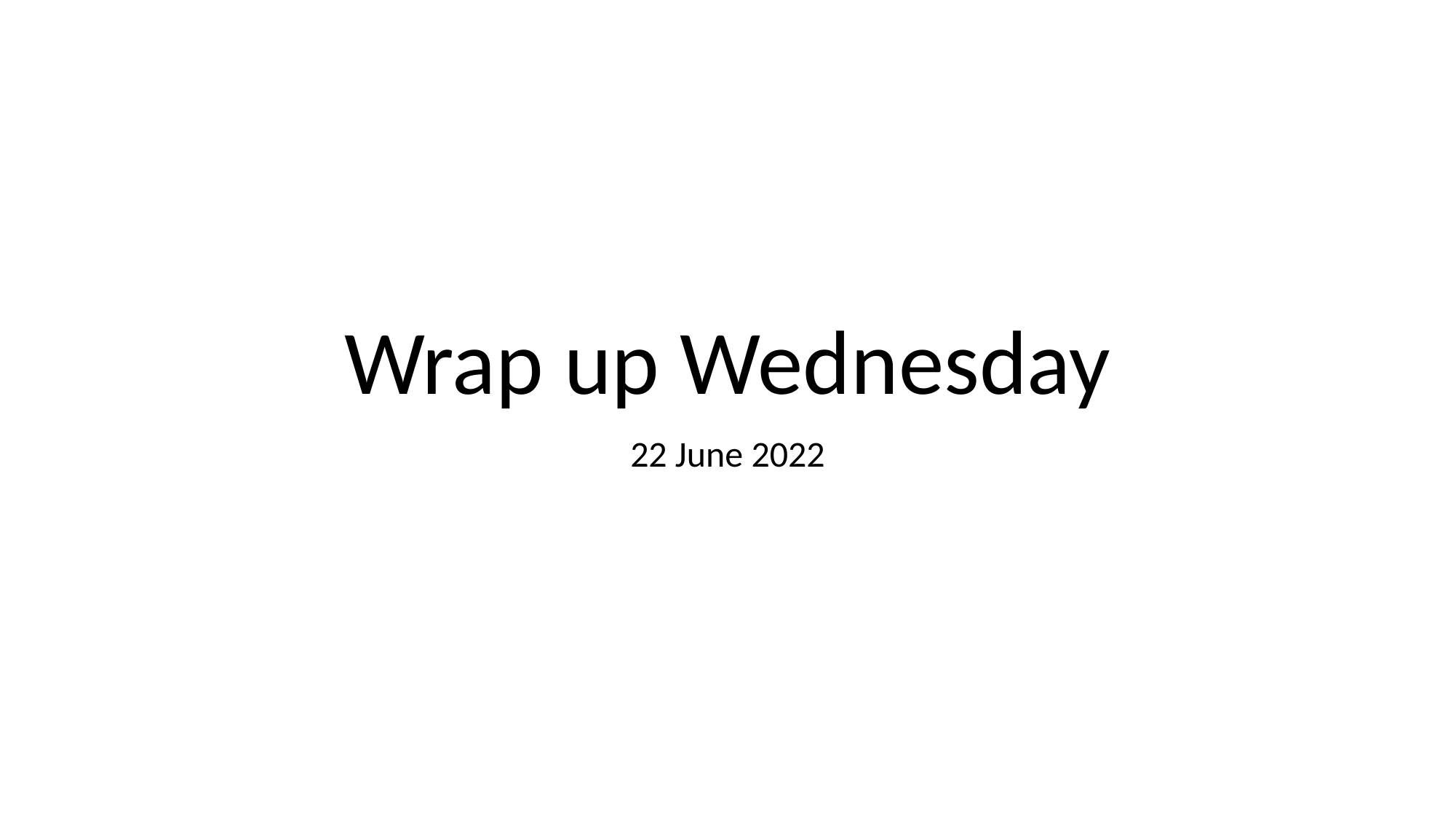

# Wrap up Wednesday
22 June 2022